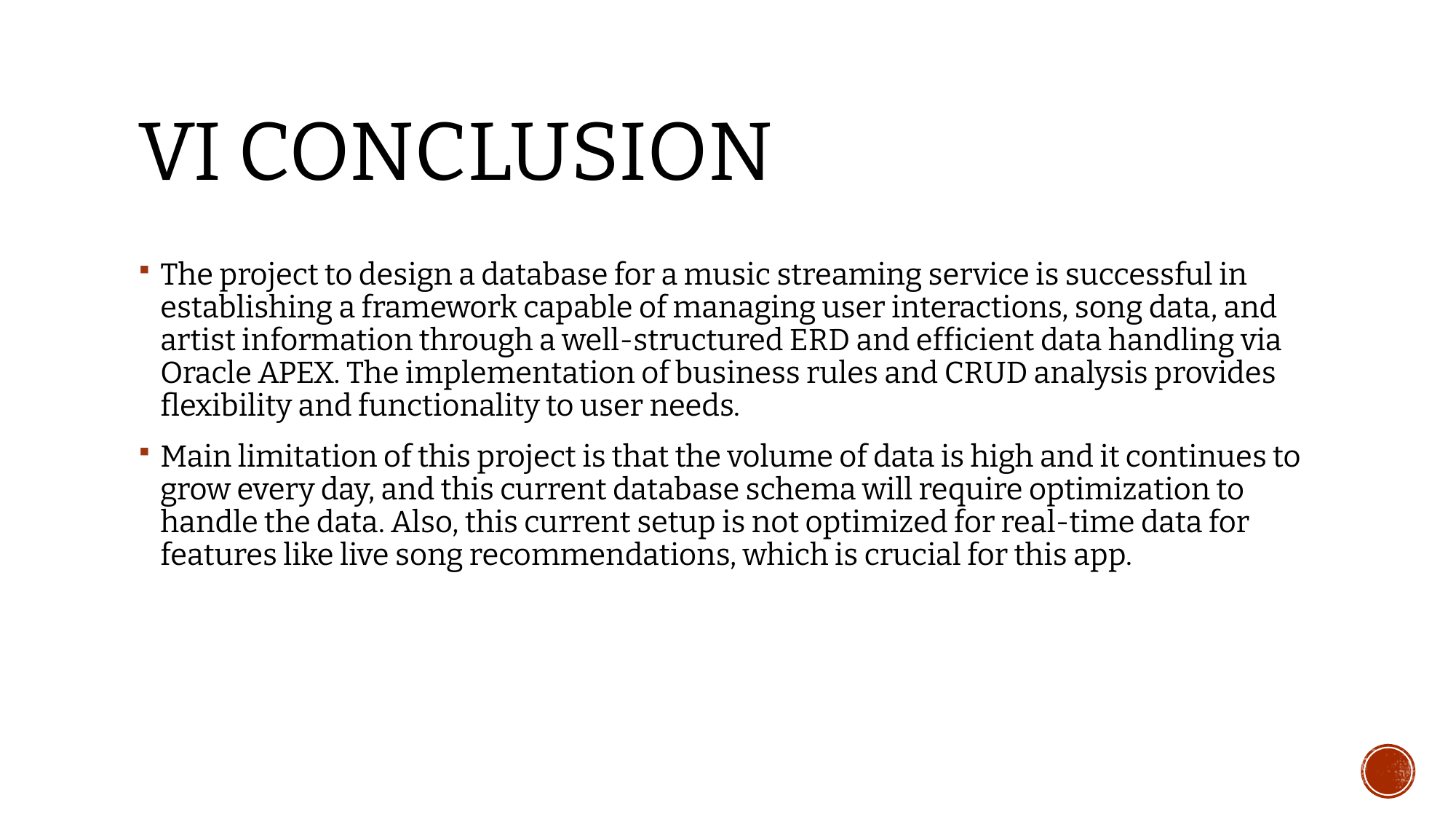

# VI conclusion
The project to design a database for a music streaming service is successful in establishing a framework capable of managing user interactions, song data, and artist information through a well-structured ERD and efficient data handling via Oracle APEX. The implementation of business rules and CRUD analysis provides flexibility and functionality to user needs.
Main limitation of this project is that the volume of data is high and it continues to grow every day, and this current database schema will require optimization to handle the data. Also, this current setup is not optimized for real-time data for features like live song recommendations, which is crucial for this app.